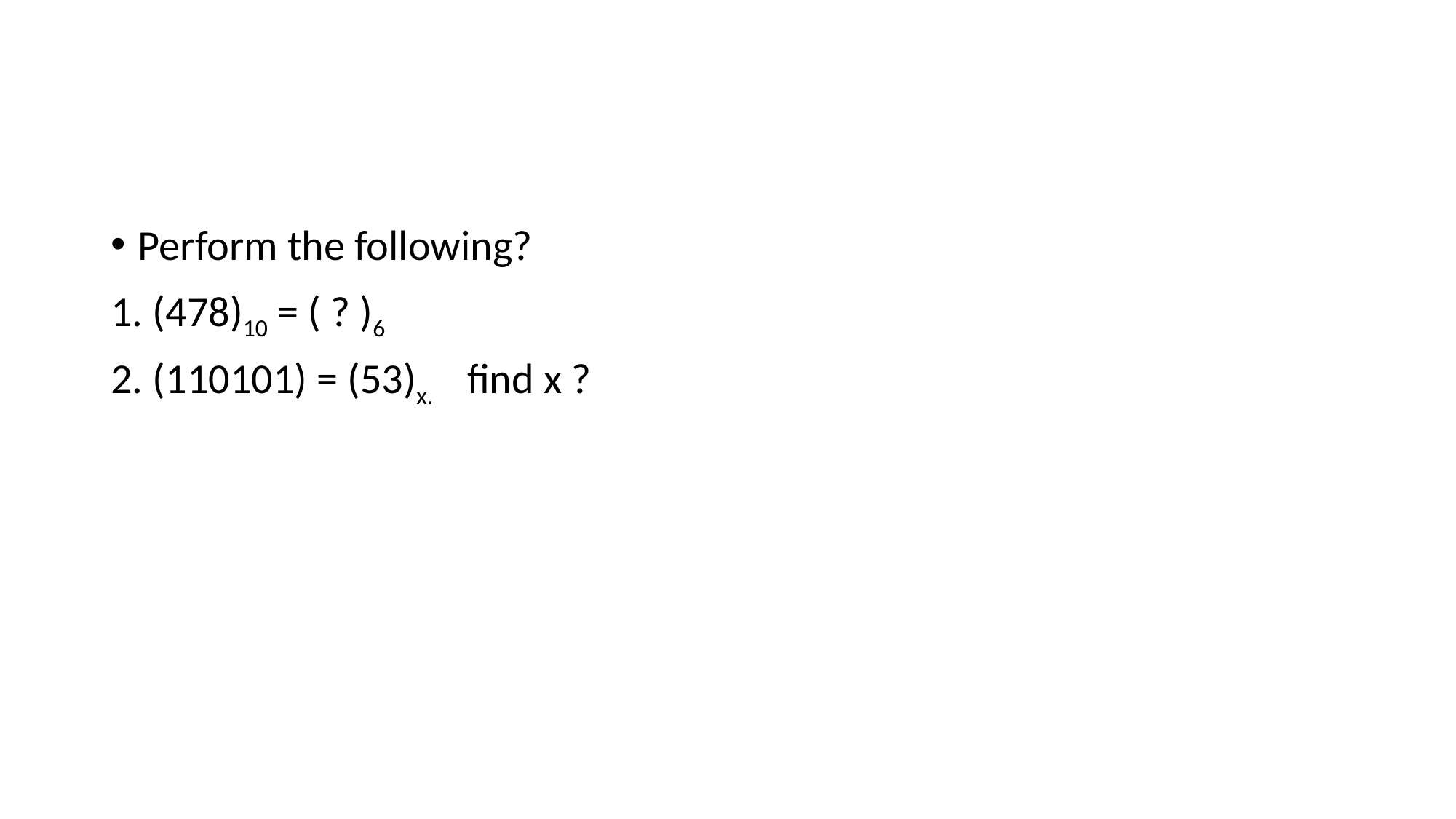

#
Perform the following?
1. (478)10 = ( ? )6
2. (110101) = (53)x.      find x ?